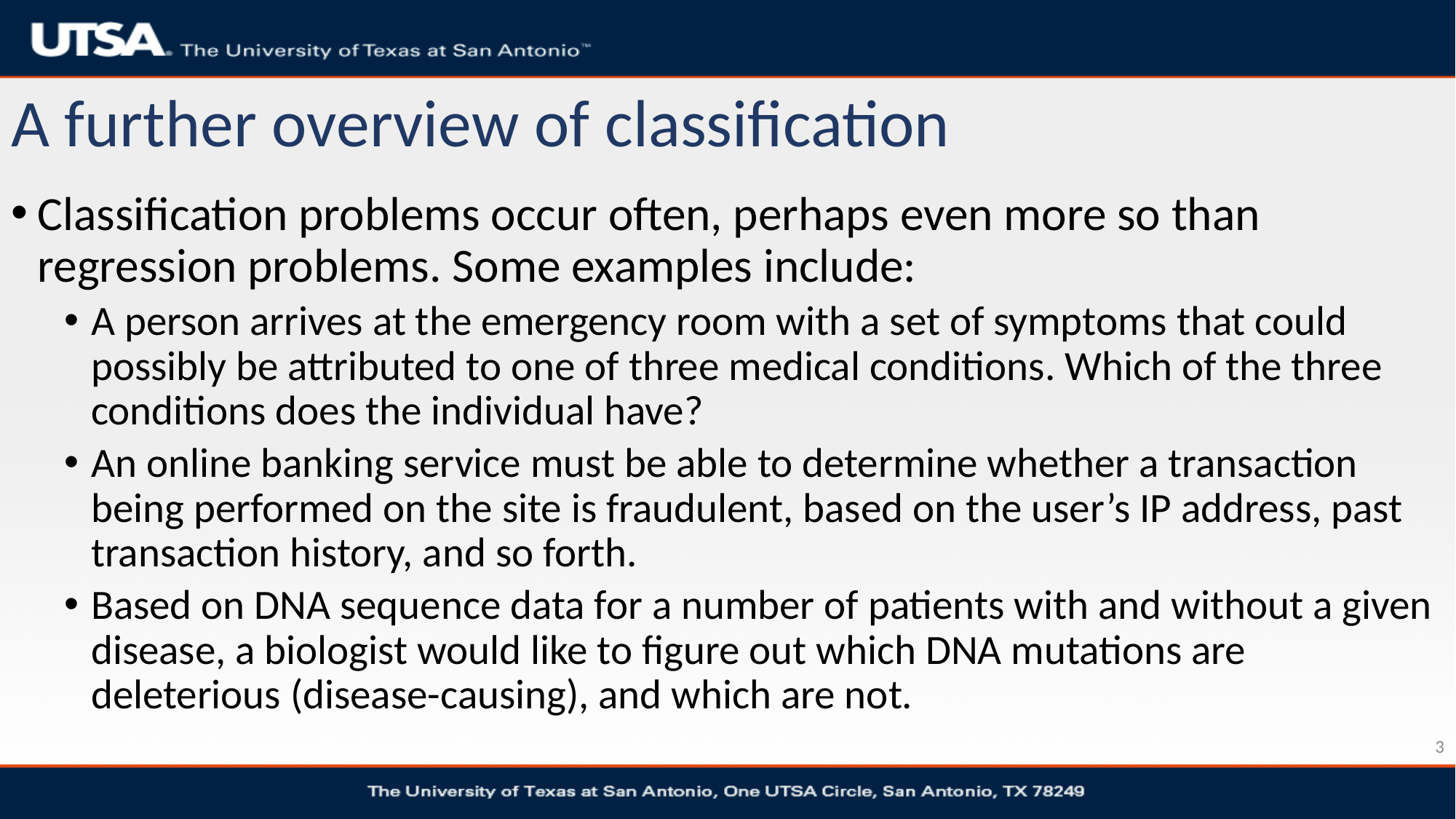

# A further overview of classification
Classification problems occur often, perhaps even more so than regression problems. Some examples include:
A person arrives at the emergency room with a set of symptoms that could possibly be attributed to one of three medical conditions. Which of the three conditions does the individual have?
An online banking service must be able to determine whether a transaction being performed on the site is fraudulent, based on the user’s IP address, past transaction history, and so forth.
Based on DNA sequence data for a number of patients with and without a given disease, a biologist would like to figure out which DNA mutations are deleterious (disease-causing), and which are not.
3